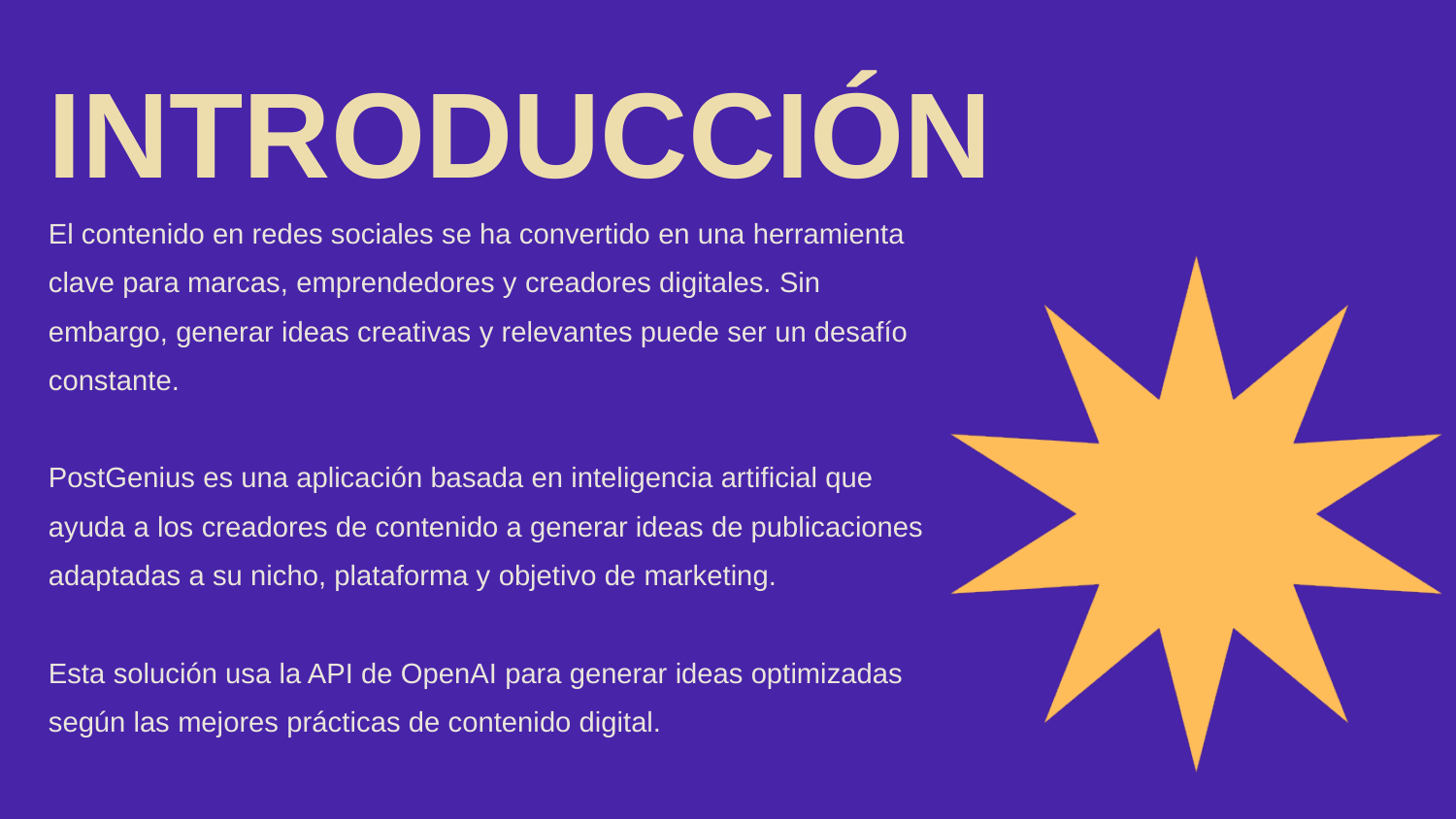

INTRODUCCIÓN
El contenido en redes sociales se ha convertido en una herramienta clave para marcas, emprendedores y creadores digitales. Sin embargo, generar ideas creativas y relevantes puede ser un desafío constante.

PostGenius es una aplicación basada en inteligencia artificial que ayuda a los creadores de contenido a generar ideas de publicaciones adaptadas a su nicho, plataforma y objetivo de marketing.

Esta solución usa la API de OpenAI para generar ideas optimizadas según las mejores prácticas de contenido digital.